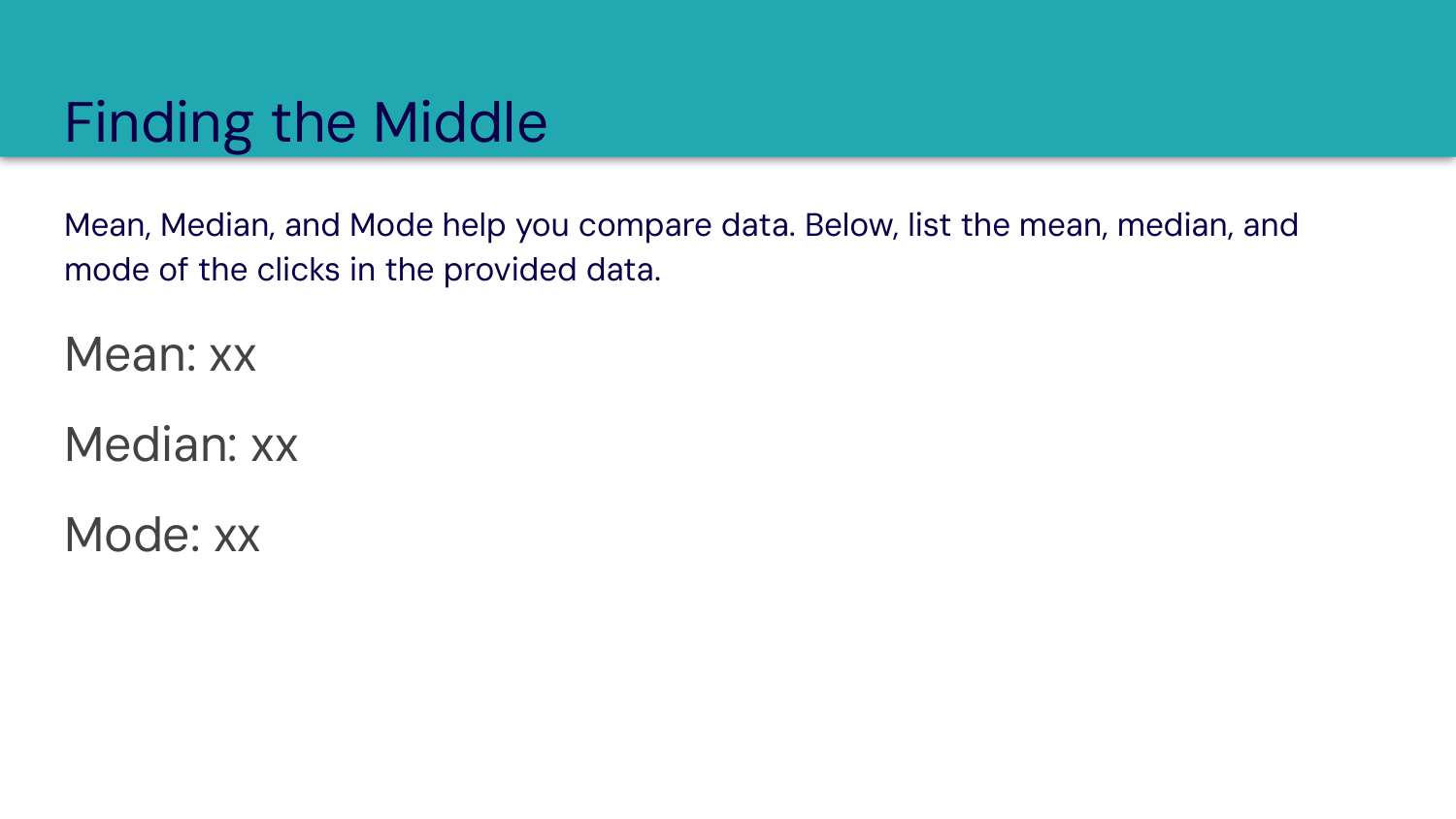

# Finding the Middle
Mean, Median, and Mode help you compare data. Below, list the mean, median, and mode of the clicks in the provided data.
Mean: xx
Median: xx
Mode: xx